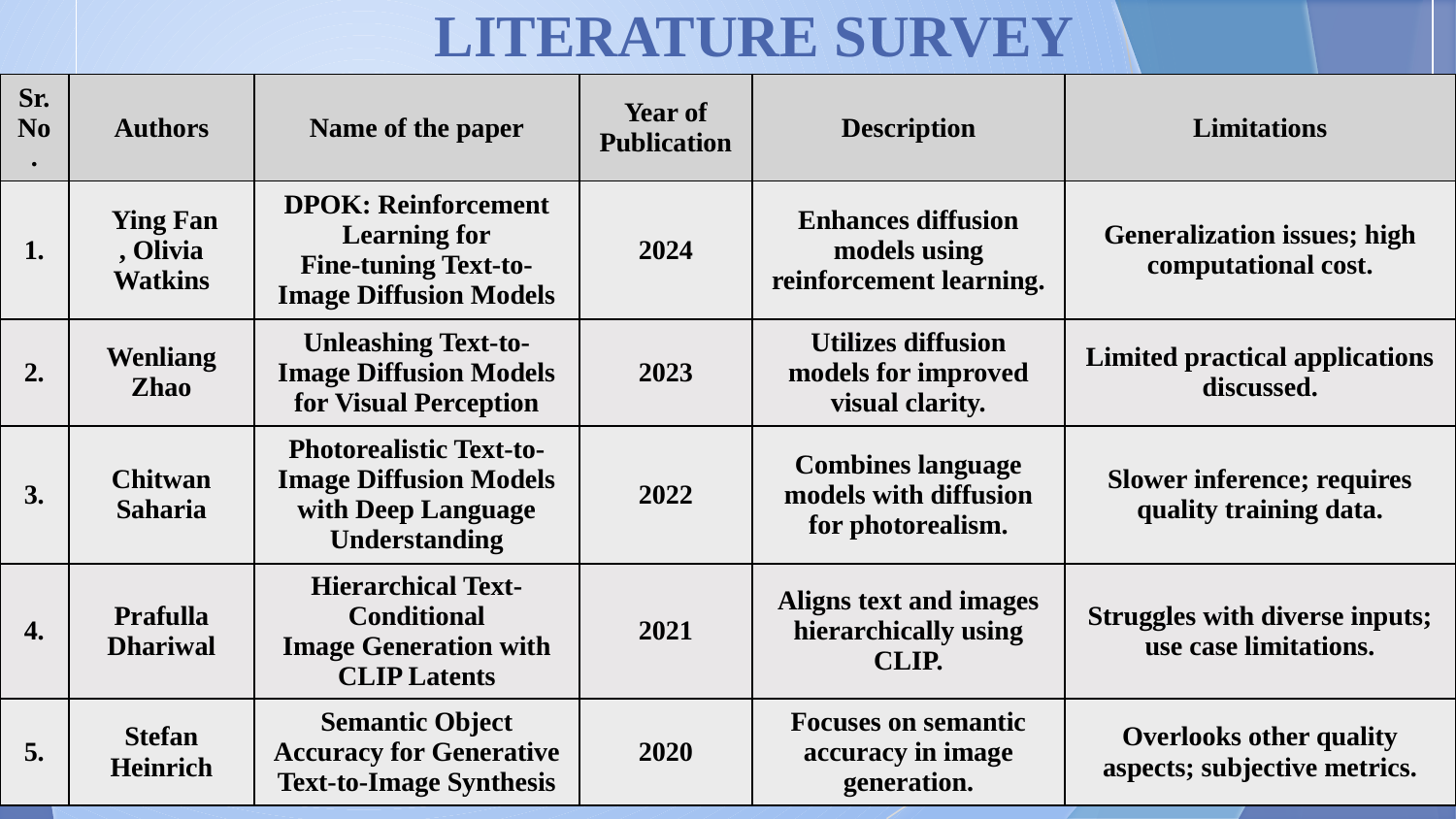

# LITERATURE SURVEY
| Sr. No. | Authors | Name of the paper | Year of Publication | Description | Limitations |
| --- | --- | --- | --- | --- | --- |
| 1. | Ying Fan , Olivia Watkins | DPOK: Reinforcement Learning for Fine-tuning Text-to-Image Diffusion Models | 2024 | Enhances diffusion models using reinforcement learning. | Generalization issues; high computational cost. |
| 2. | Wenliang Zhao | Unleashing Text-to-Image Diffusion Models for Visual Perception | 2023 | Utilizes diffusion models for improved visual clarity. | Limited practical applications discussed. |
| 3. | Chitwan Saharia | Photorealistic Text-to-Image Diffusion Models with Deep Language Understanding | 2022 | Combines language models with diffusion for photorealism. | Slower inference; requires quality training data. |
| 4. | Prafulla Dhariwal | Hierarchical Text-Conditional Image Generation with CLIP Latents | 2021 | Aligns text and images hierarchically using CLIP. | Struggles with diverse inputs; use case limitations. |
| 5. | Stefan Heinrich | Semantic Object Accuracy for Generative Text-to-Image Synthesis | 2020 | Focuses on semantic accuracy in image generation. | Overlooks other quality aspects; subjective metrics. |